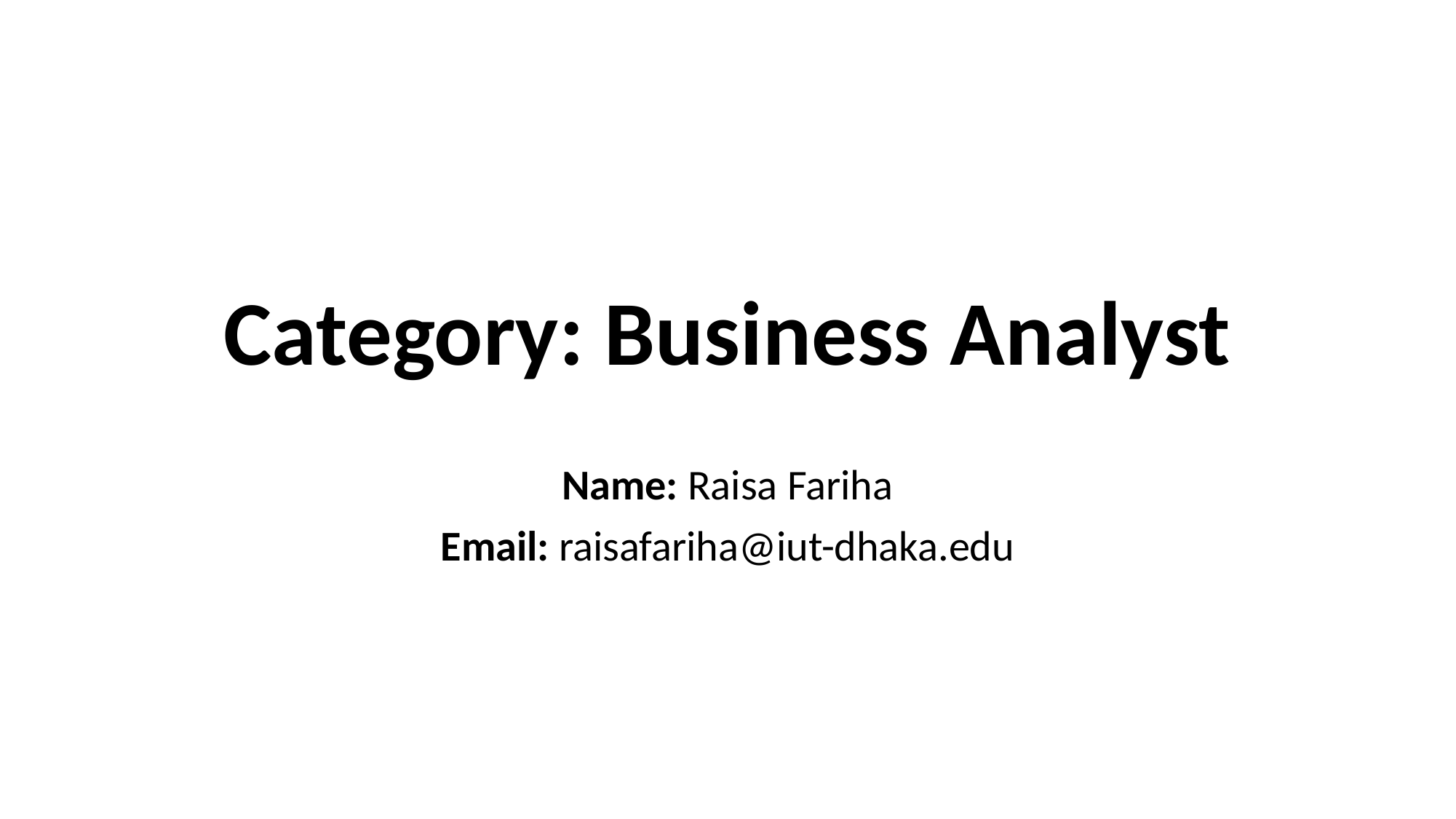

# Category: Business Analyst
Name: Raisa Fariha
Email: raisafariha@iut-dhaka.edu